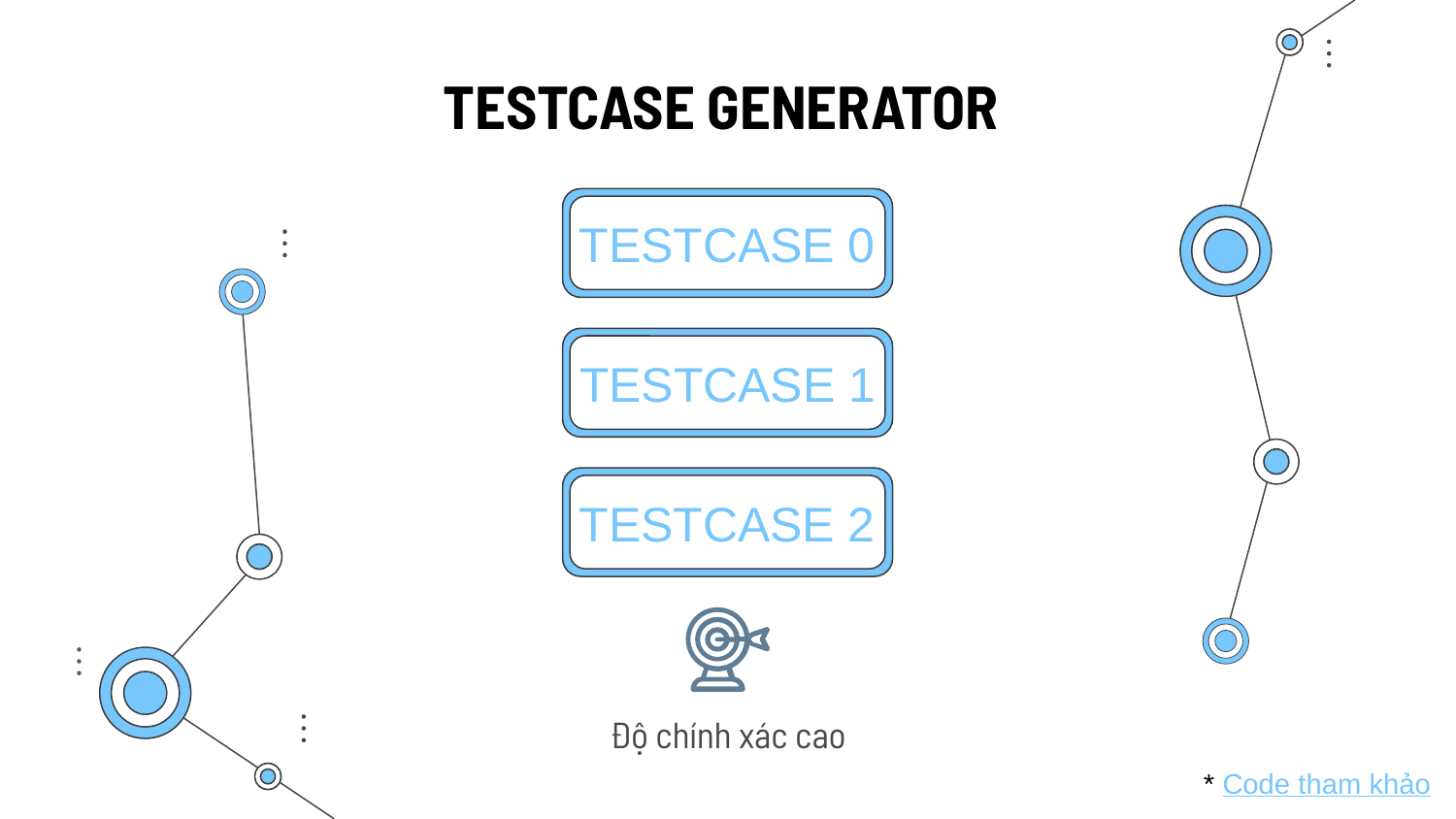

TESTCASE GENERATOR

# TESTCASE 0

TESTCASE 1

TESTCASE 2

Độ chính xác cao
* Code tham khảo